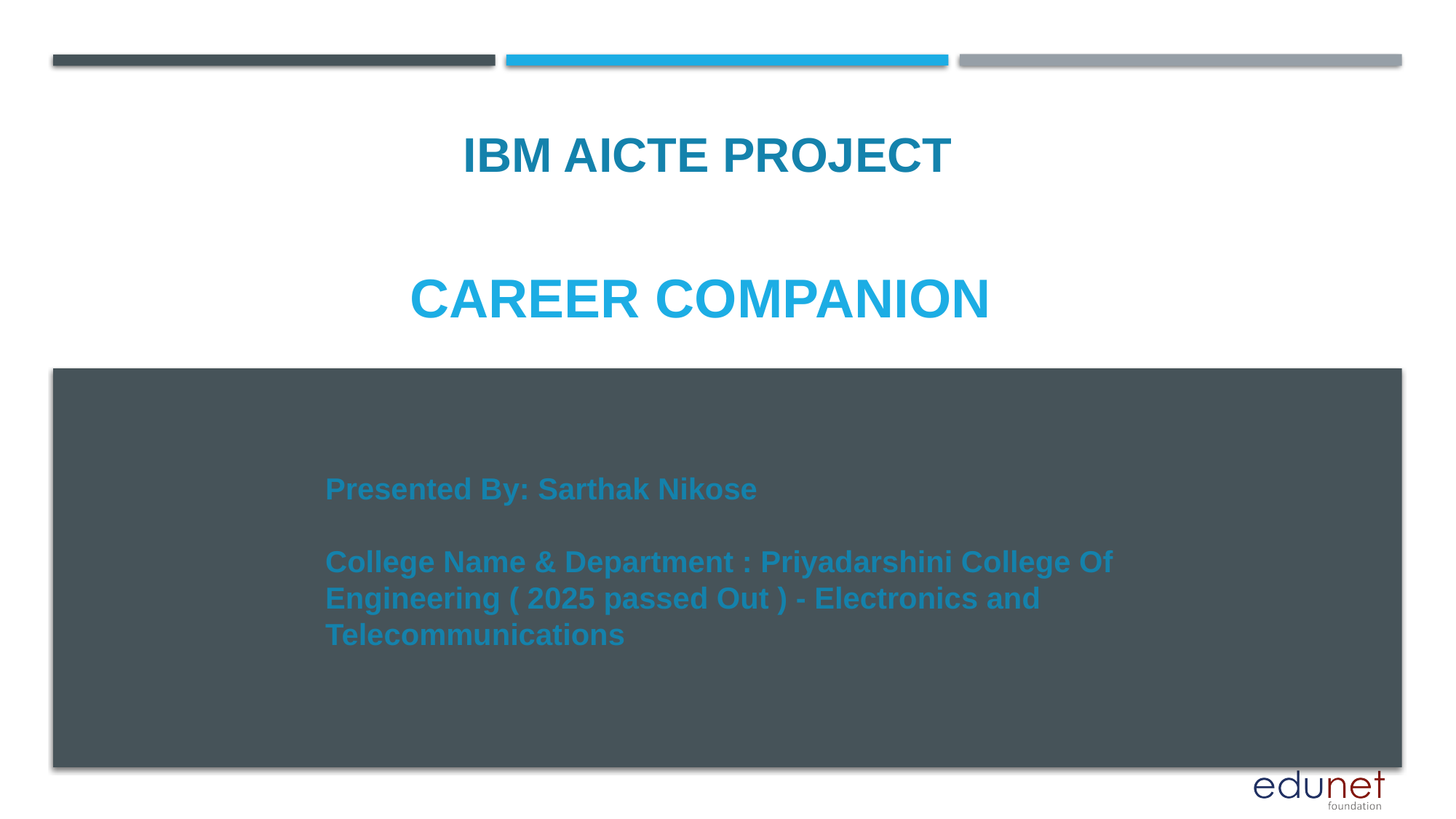

IBM AICTE PROJECT
# CAREER COMPANION
Presented By: Sarthak Nikose

College Name & Department : Priyadarshini College Of Engineering ( 2025 passed Out ) - Electronics and Telecommunications